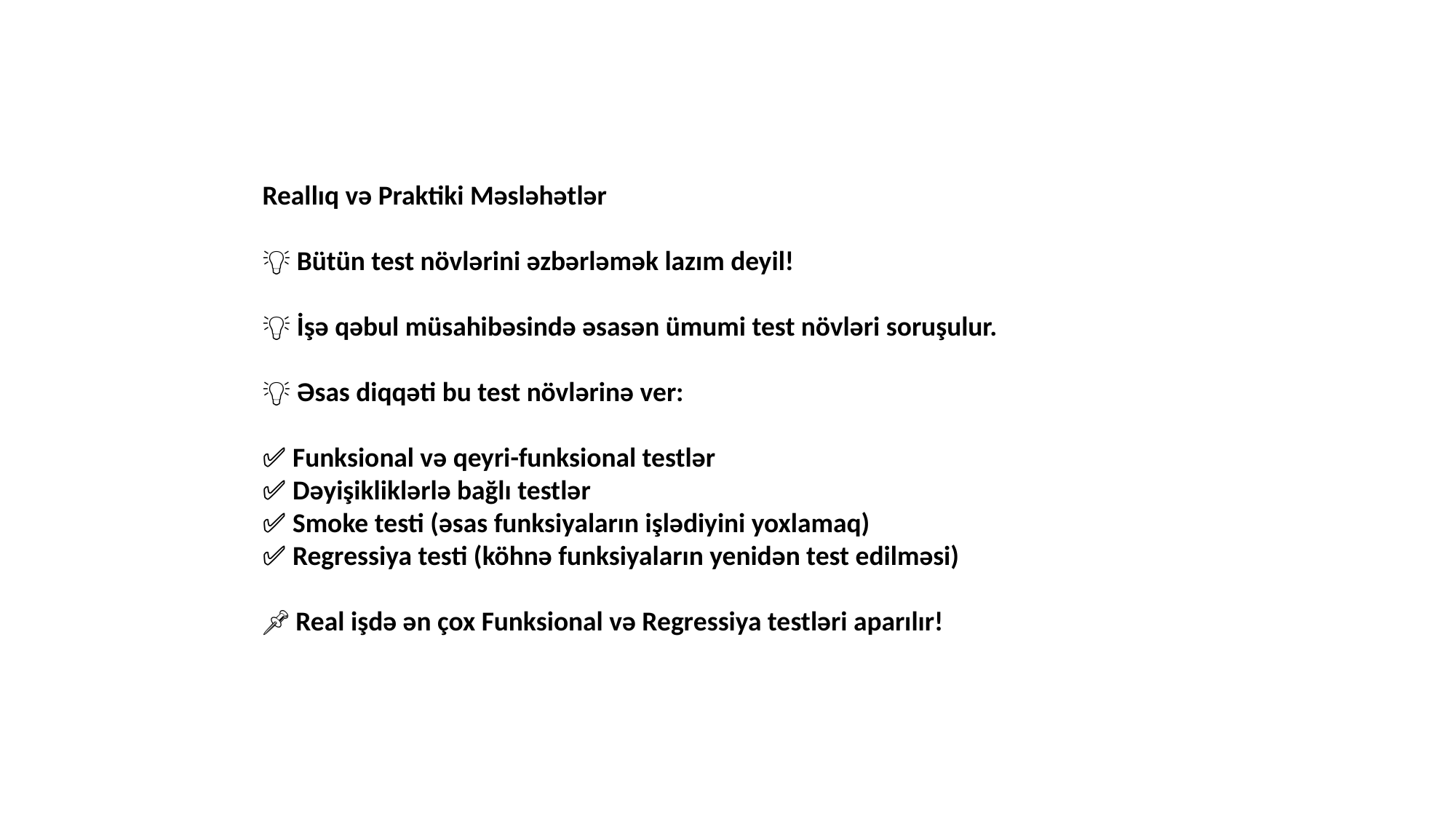

Reallıq və Praktiki Məsləhətlər

💡 Bütün test növlərini əzbərləmək lazım deyil!

💡 İşə qəbul müsahibəsində əsasən ümumi test növləri soruşulur.
💡 Əsas diqqəti bu test növlərinə ver:
✅ Funksional və qeyri-funksional testlər
✅ Dəyişikliklərlə bağlı testlər
✅ Smoke testi (əsas funksiyaların işlədiyini yoxlamaq)
✅ Regressiya testi (köhnə funksiyaların yenidən test edilməsi)

📌 Real işdə ən çox Funksional və Regressiya testləri aparılır!